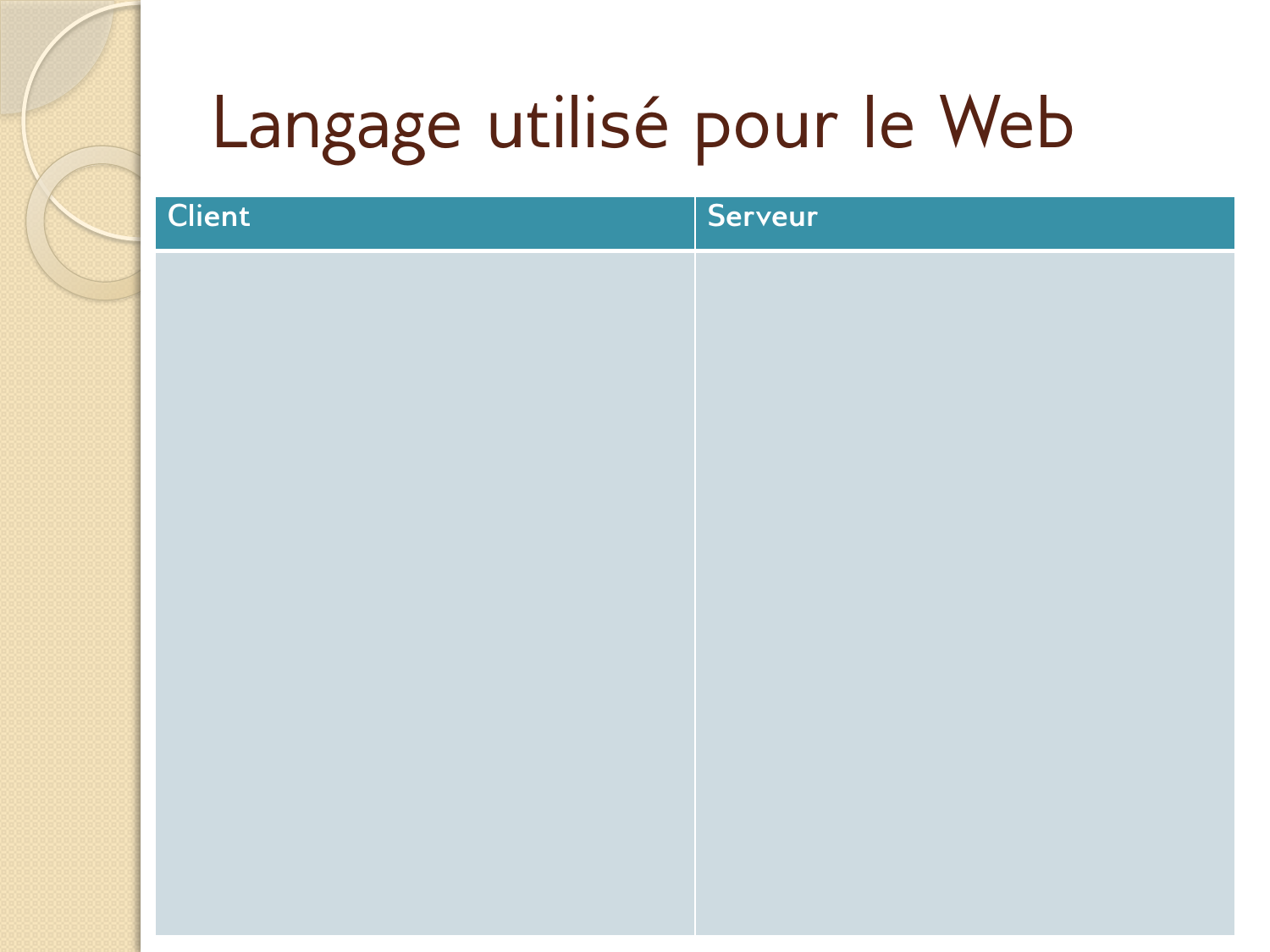

# Langage utilisé pour le Web
| Client | Serveur |
| --- | --- |
|  |  |